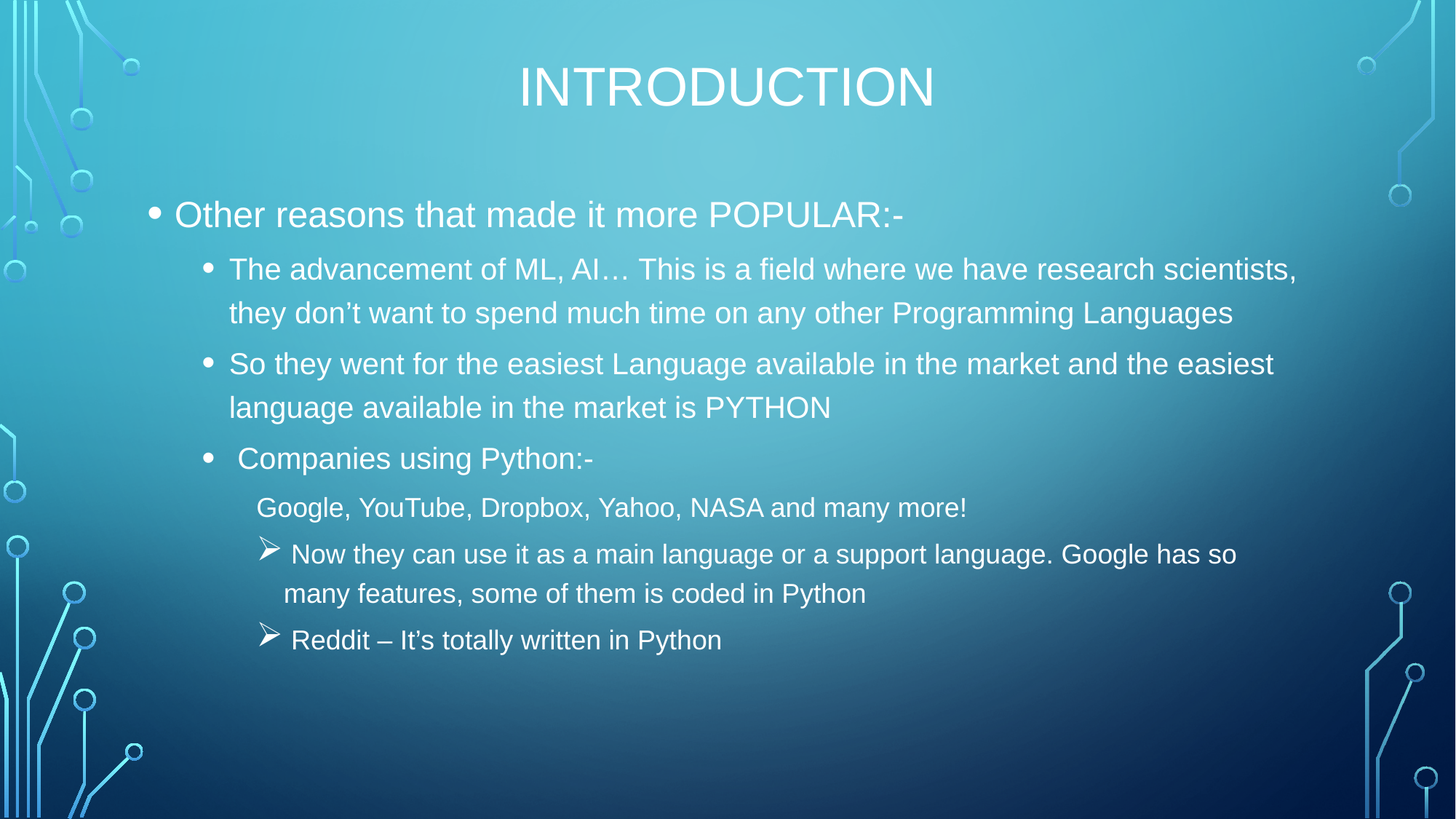

# Introduction
Other reasons that made it more POPULAR:-
The advancement of ML, AI… This is a field where we have research scientists, they don’t want to spend much time on any other Programming Languages
So they went for the easiest Language available in the market and the easiest language available in the market is PYTHON
 Companies using Python:-
Google, YouTube, Dropbox, Yahoo, NASA and many more!
 Now they can use it as a main language or a support language. Google has so many features, some of them is coded in Python
 Reddit – It’s totally written in Python